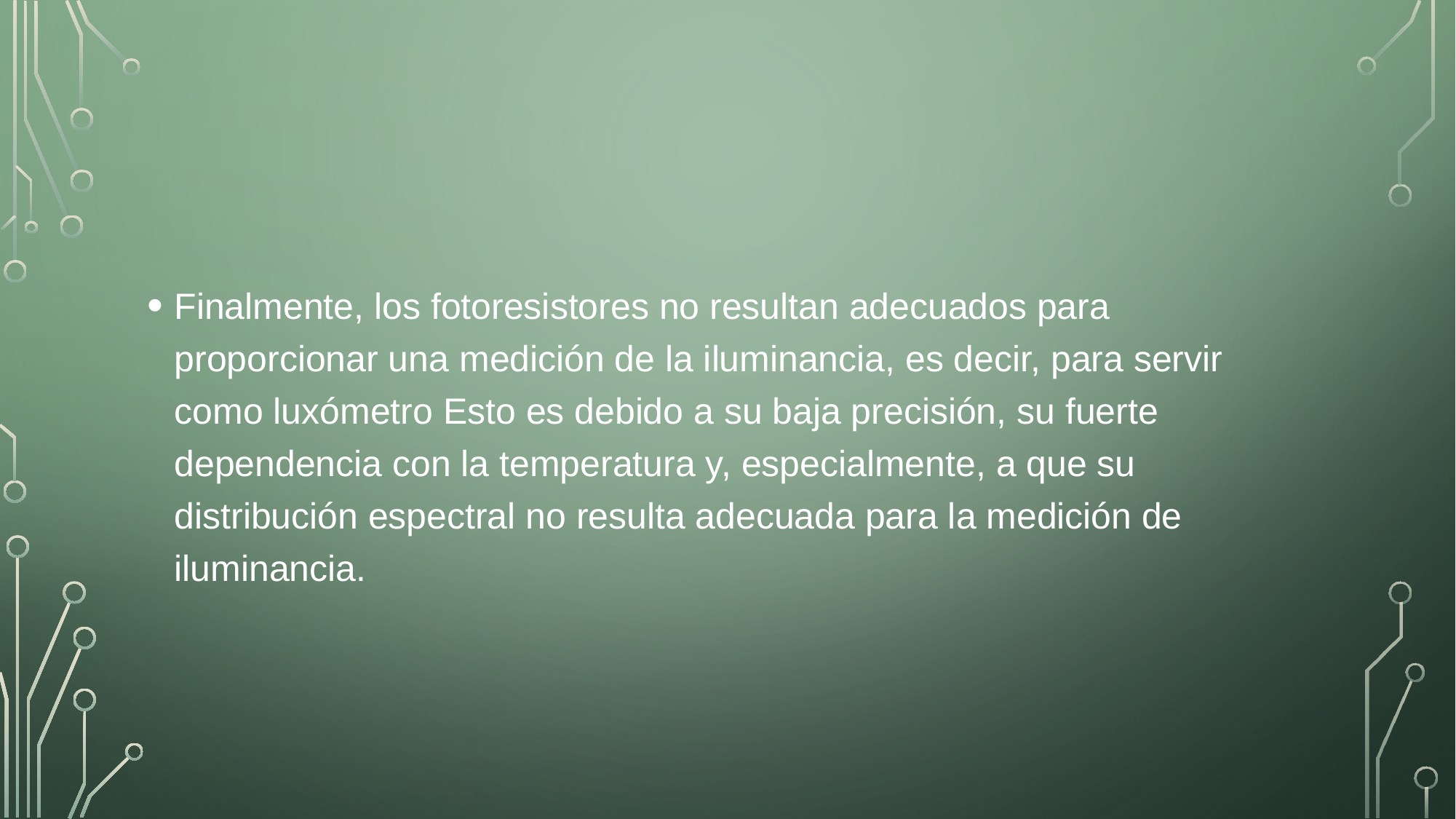

Finalmente, los fotoresistores no resultan adecuados para proporcionar una medición de la iluminancia, es decir, para servir como luxómetro Esto es debido a su baja precisión, su fuerte dependencia con la temperatura y, especialmente, a que su distribución espectral no resulta adecuada para la medición de iluminancia.